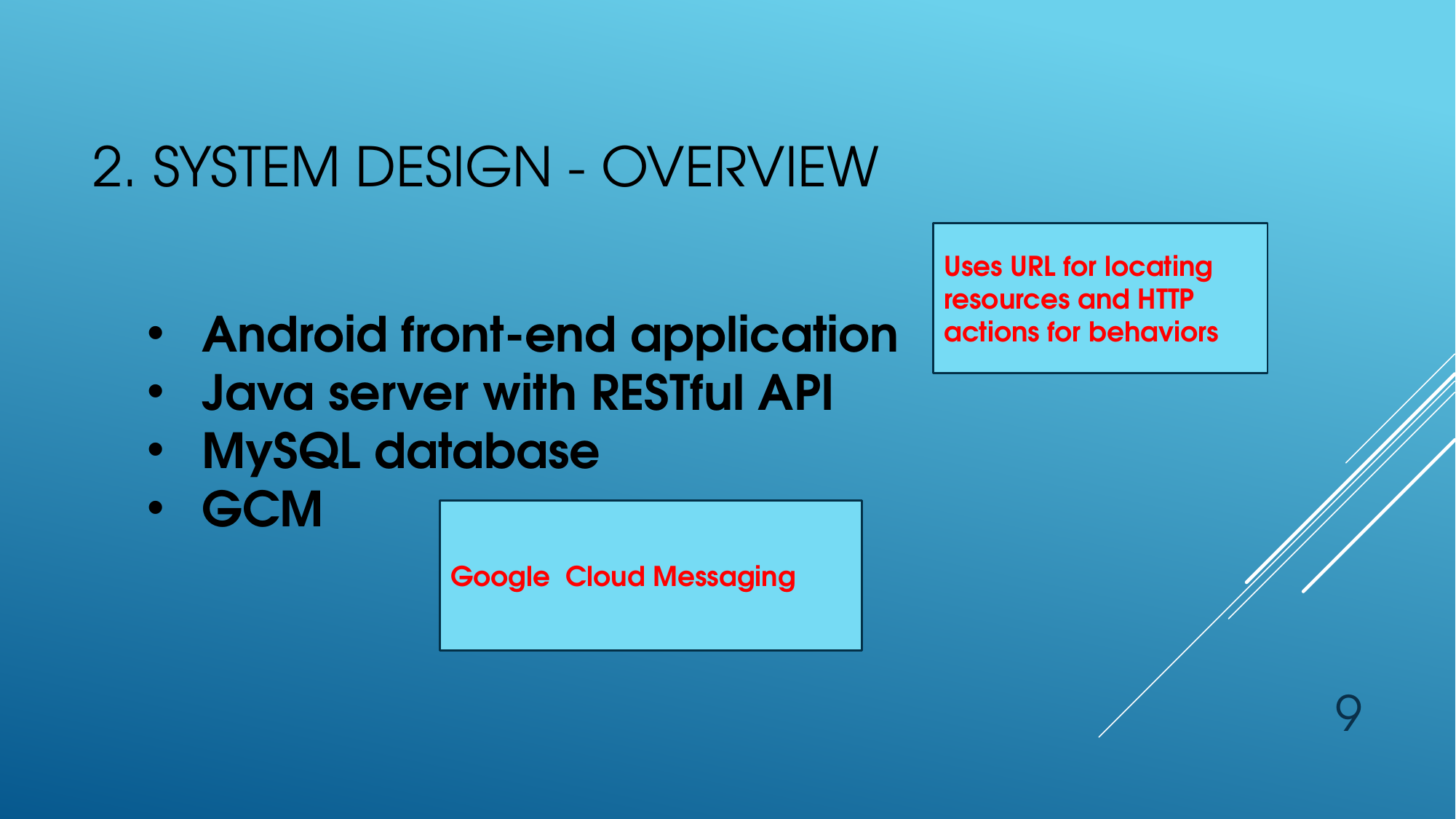

# 2. System Design - overview
Uses URL for locating resources and HTTP actions for behaviors
Android front-end application
Java server with RESTful API
MySQL database
GCM
Google  Cloud Messaging
9